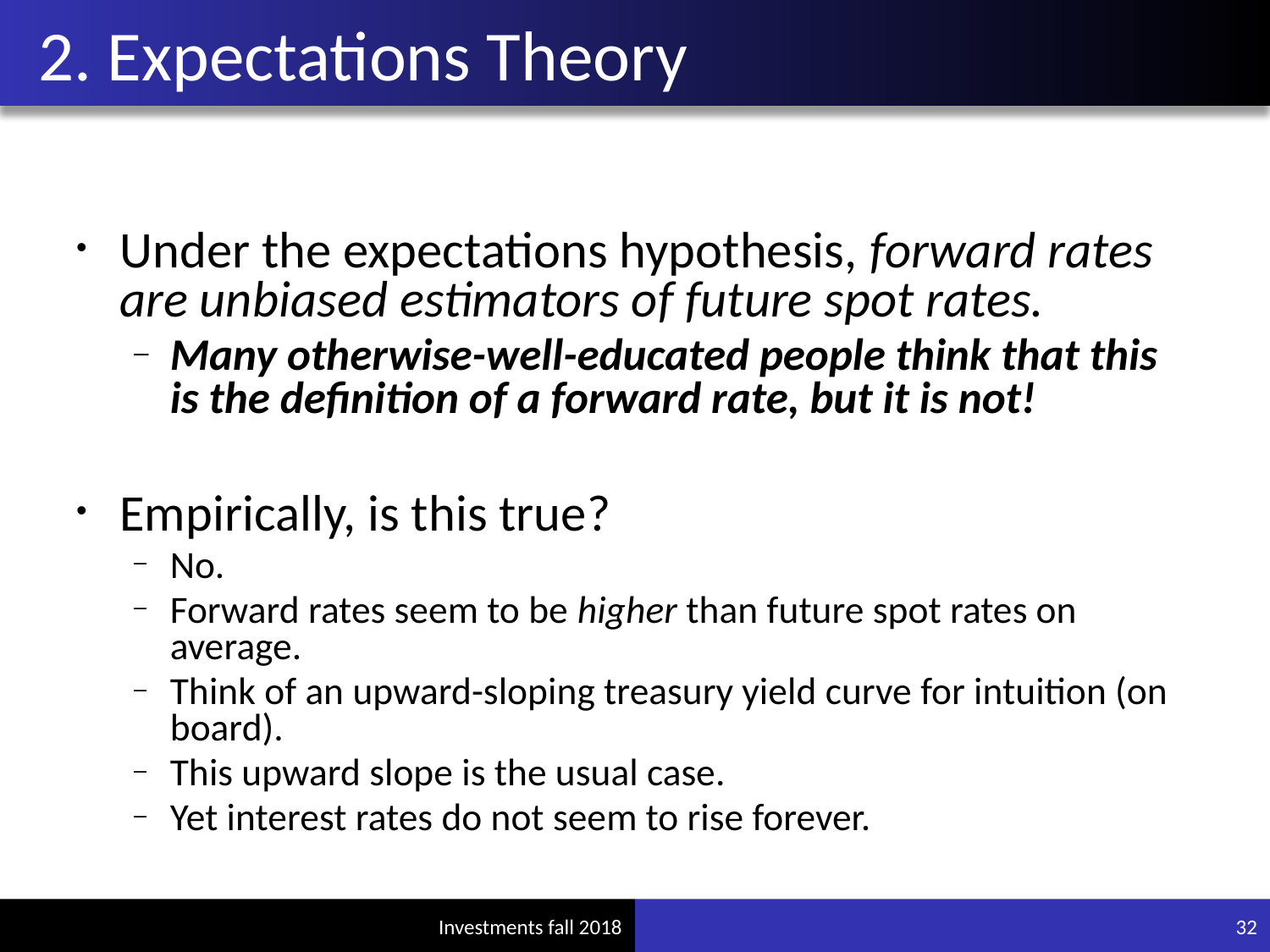

# 2. Expectations Theory
Under the expectations hypothesis, forward rates are unbiased estimators of future spot rates.
Many otherwise-well-educated people think that this is the definition of a forward rate, but it is not!

Empirically, is this true?
No.
Forward rates seem to be higher than future spot rates on average.
Think of an upward-sloping treasury yield curve for intuition (on board).
This upward slope is the usual case.
Yet interest rates do not seem to rise forever.
32